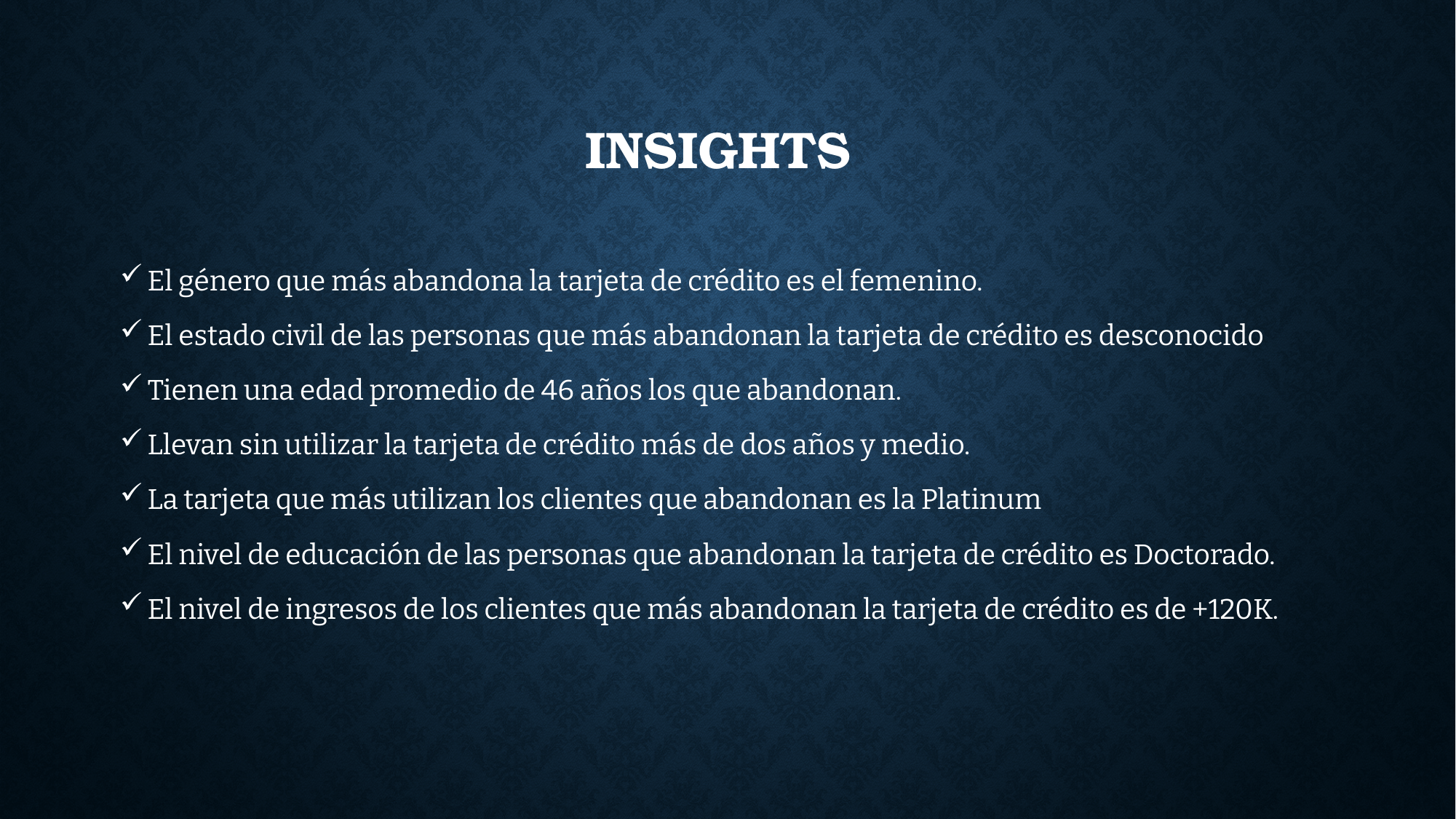

# Insights
El género que más abandona la tarjeta de crédito es el femenino.
El estado civil de las personas que más abandonan la tarjeta de crédito es desconocido
Tienen una edad promedio de 46 años los que abandonan.
Llevan sin utilizar la tarjeta de crédito más de dos años y medio.
La tarjeta que más utilizan los clientes que abandonan es la Platinum
El nivel de educación de las personas que abandonan la tarjeta de crédito es Doctorado.
El nivel de ingresos de los clientes que más abandonan la tarjeta de crédito es de +120K.